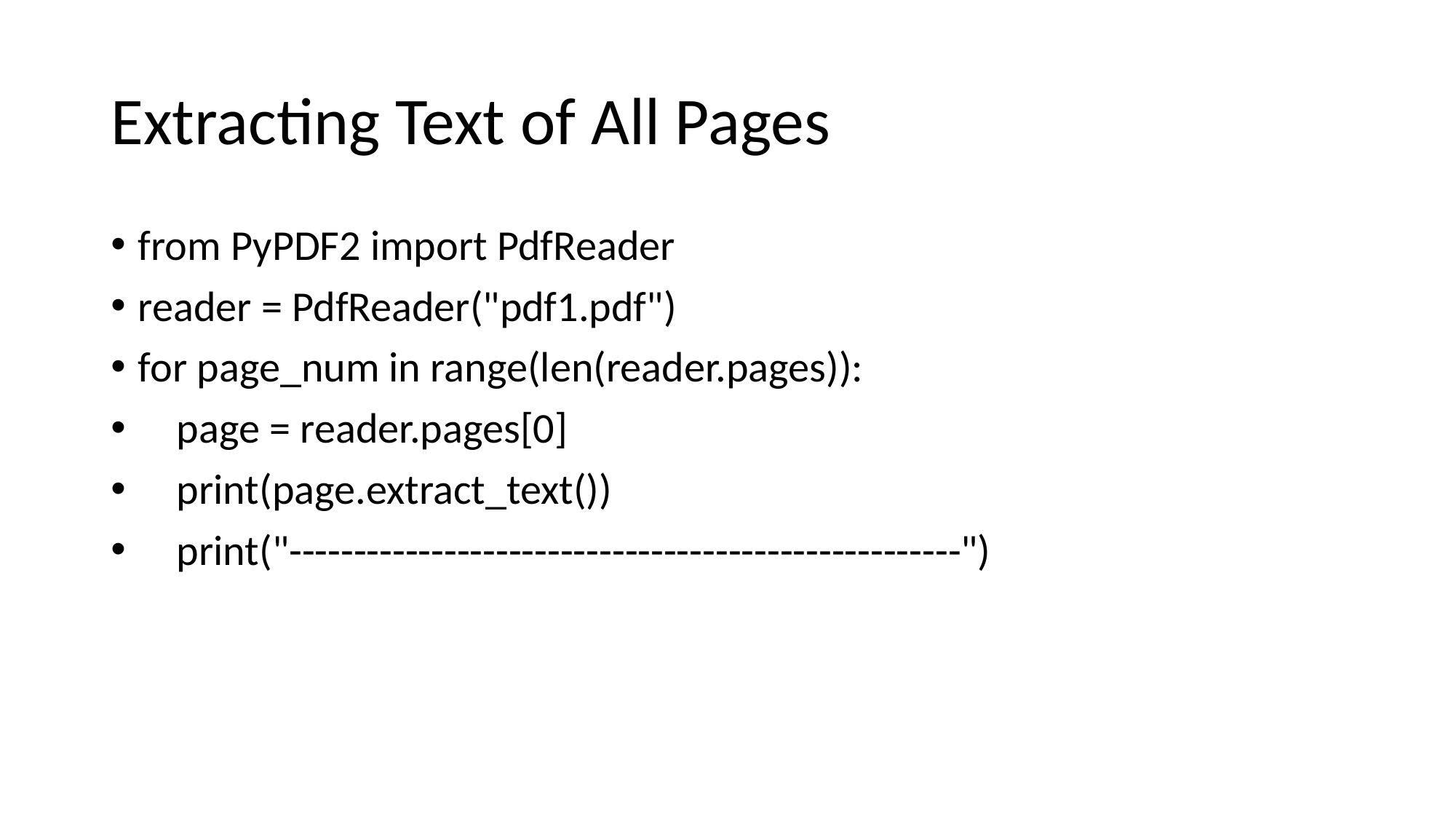

# Extracting Text of All Pages
from PyPDF2 import PdfReader
reader = PdfReader("pdf1.pdf")
for page_num in range(len(reader.pages)):
    page = reader.pages[0]
    print(page.extract_text())
    print("----------------------------------------------------")